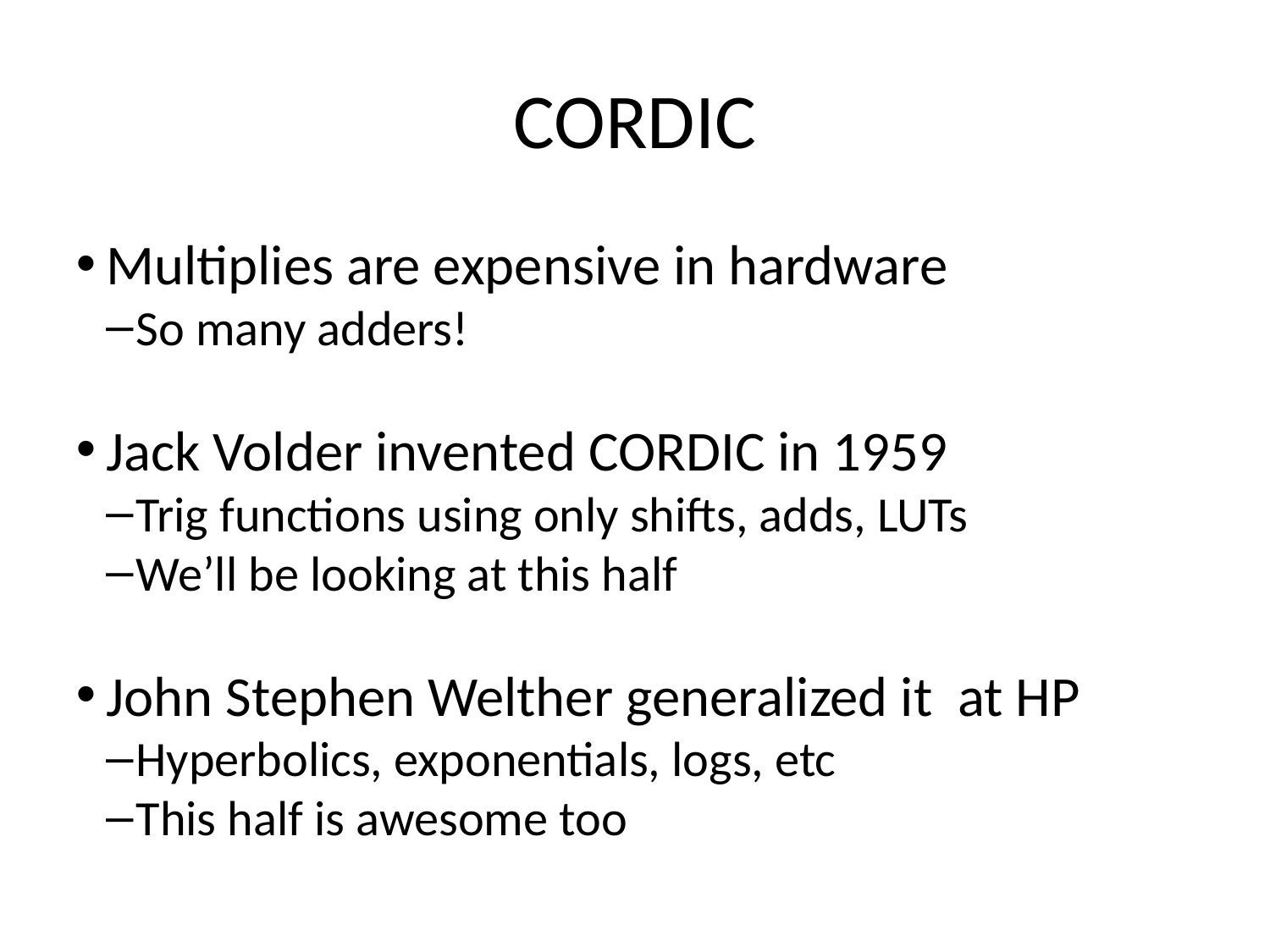

CORDIC
Multiplies are expensive in hardware
So many adders!

Jack Volder invented CORDIC in 1959
Trig functions using only shifts, adds, LUTs
We’ll be looking at this half

John Stephen Welther generalized it  at HP
Hyperbolics, exponentials, logs, etc
This half is awesome too